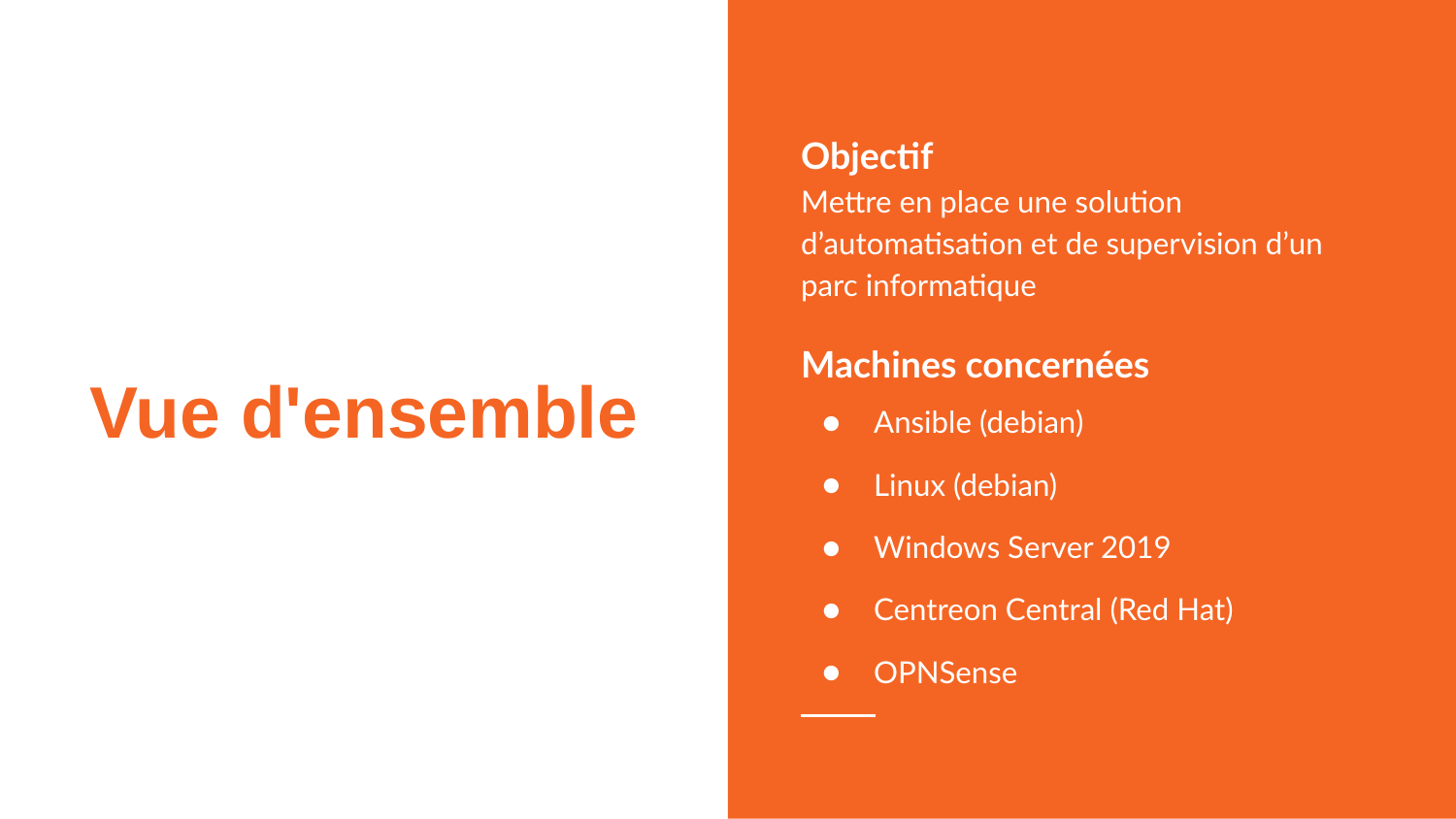

Objectif
Mettre en place une solution d’automatisation et de supervision d’un parc informatique
Machines concernées
Ansible (debian)
Linux (debian)
Windows Server 2019
Centreon Central (Red Hat)
OPNSense

# Vue d'ensemble